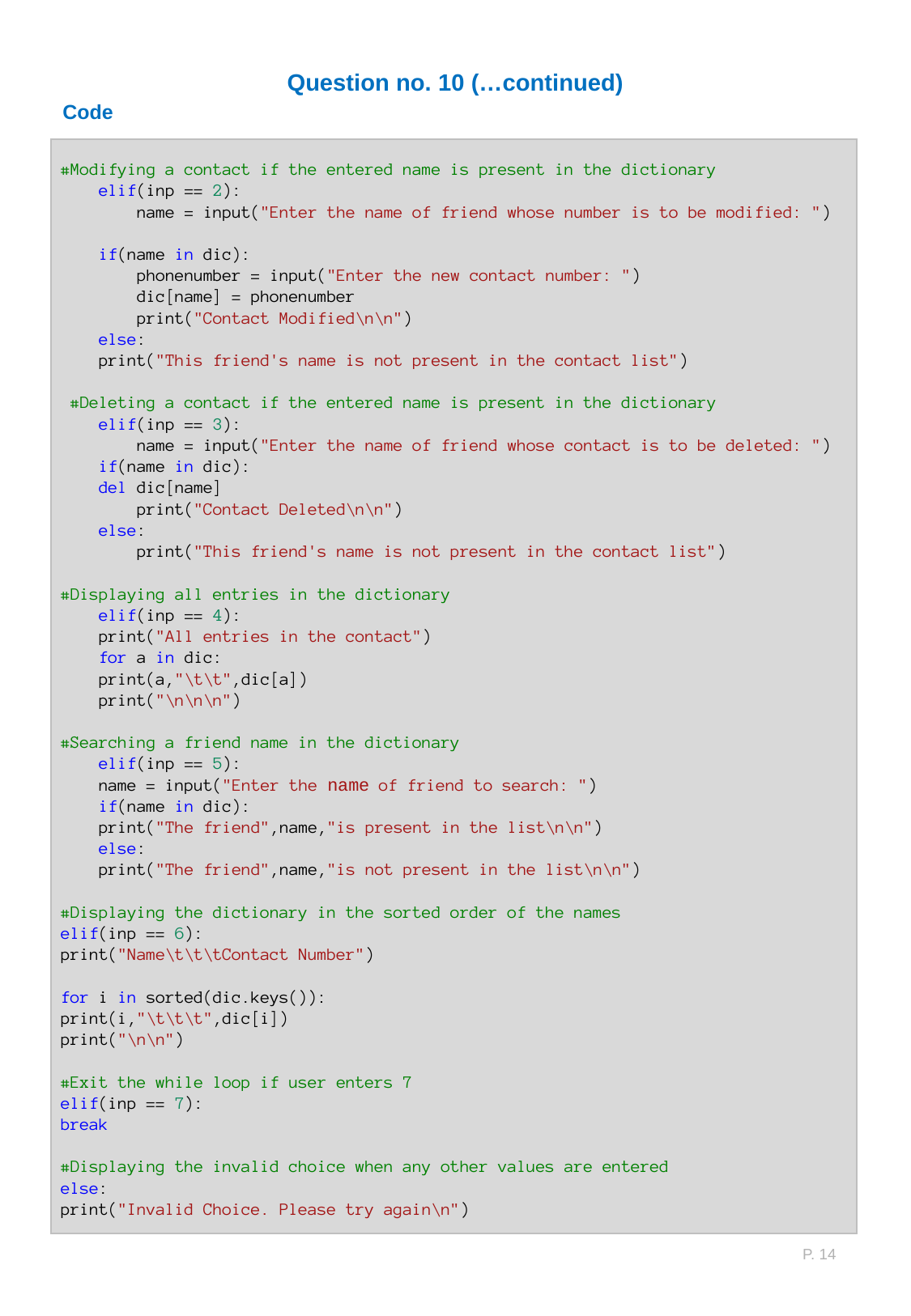

Question no. 10 (…continued)
Code

#Modifying a contact if the entered name is present in the dictionary
    elif(inp == 2):
        name = input("Enter the name of friend whose number is to be modified: ")
    if(name in dic):
        phonenumber = input("Enter the new contact number: ")
        dic[name] = phonenumber
        print("Contact Modified\n\n")
    else:
    print("This friend's name is not present in the contact list")
 #Deleting a contact if the entered name is present in the dictionary
    elif(inp == 3):
        name = input("Enter the name of friend whose contact is to be deleted: ")
    if(name in dic):
    del dic[name]
        print("Contact Deleted\n\n")
    else:
        print("This friend's name is not present in the contact list")
#Displaying all entries in the dictionary
    elif(inp == 4):
    print("All entries in the contact")
    for a in dic:
    print(a,"\t\t",dic[a])
    print("\n\n\n")
#Searching a friend name in the dictionary
    elif(inp == 5):
    name = input("Enter the name of friend to search: ")
    if(name in dic):
    print("The friend",name,"is present in the list\n\n")
    else:
    print("The friend",name,"is not present in the list\n\n")
#Displaying the dictionary in the sorted order of the names
elif(inp == 6):
print("Name\t\t\tContact Number")
for i in sorted(dic.keys()):
print(i,"\t\t\t",dic[i])
print("\n\n")
#Exit the while loop if user enters 7
elif(inp == 7):
break
#Displaying the invalid choice when any other values are entered
else:
print("Invalid Choice. Please try again\n")

P. 14